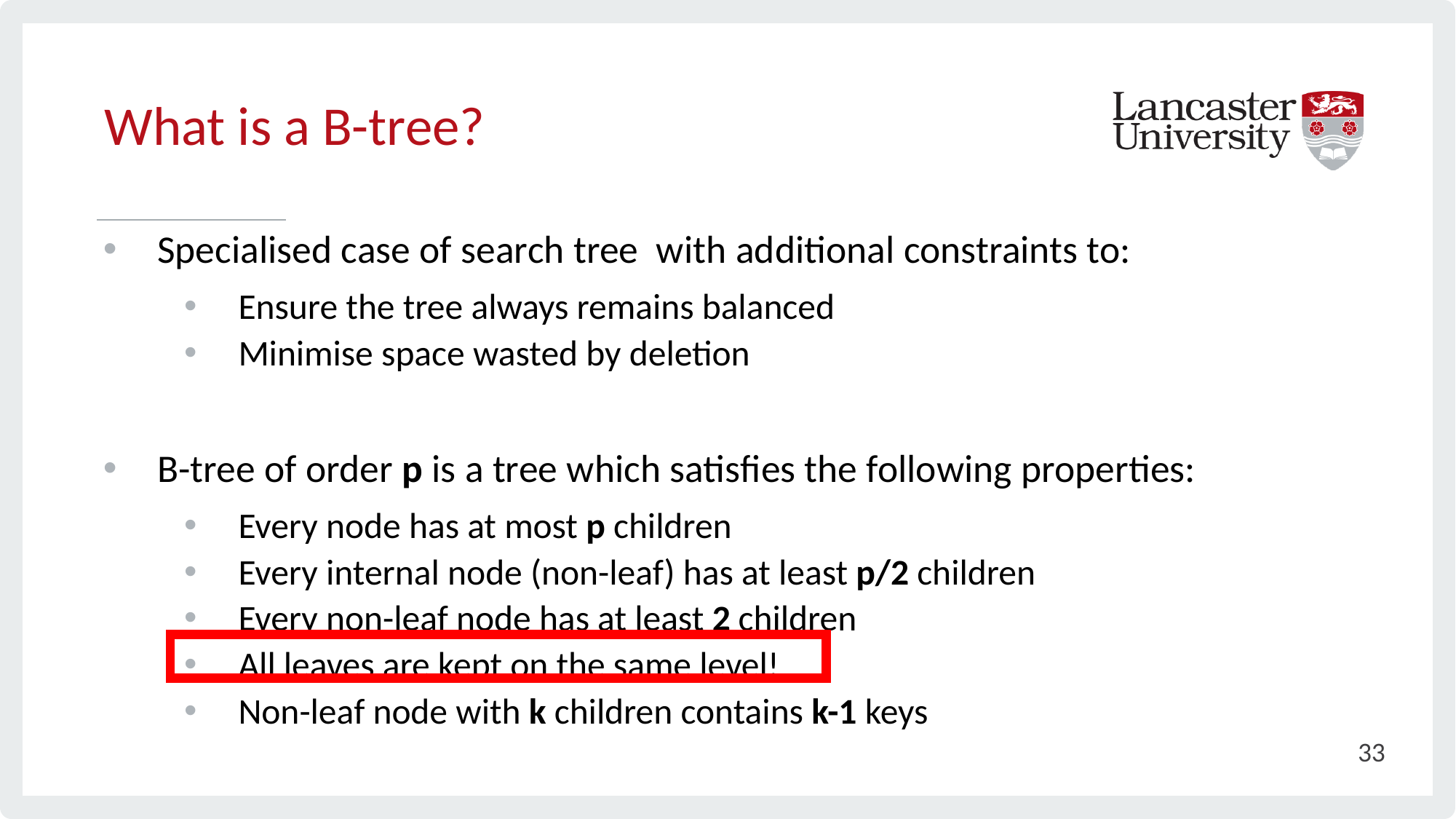

# What is a B-tree?
Specialised case of search tree  with additional constraints to:
Ensure the tree always remains balanced
Minimise space wasted by deletion

B-tree of order p is a tree which satisfies the following properties:
Every node has at most p children
Every internal node (non-leaf) has at least p/2 children
Every non-leaf node has at least 2 children
All leaves are kept on the same level!
Non-leaf node with k children contains k-1 keys

33